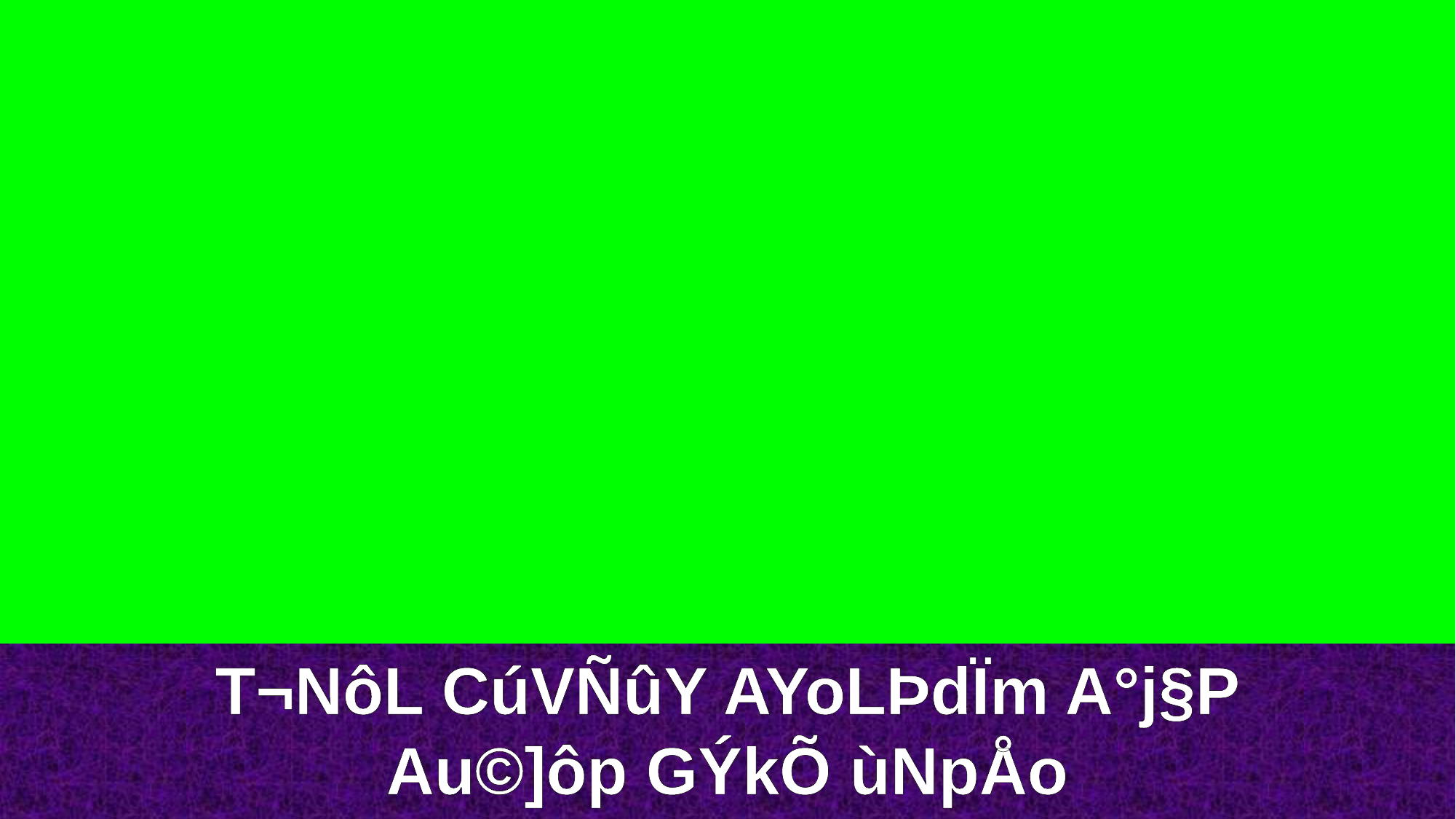

T¬NôL CúVÑûY AYoLÞdÏm A°j§P Au©]ôp GÝkÕ ùNpÅo